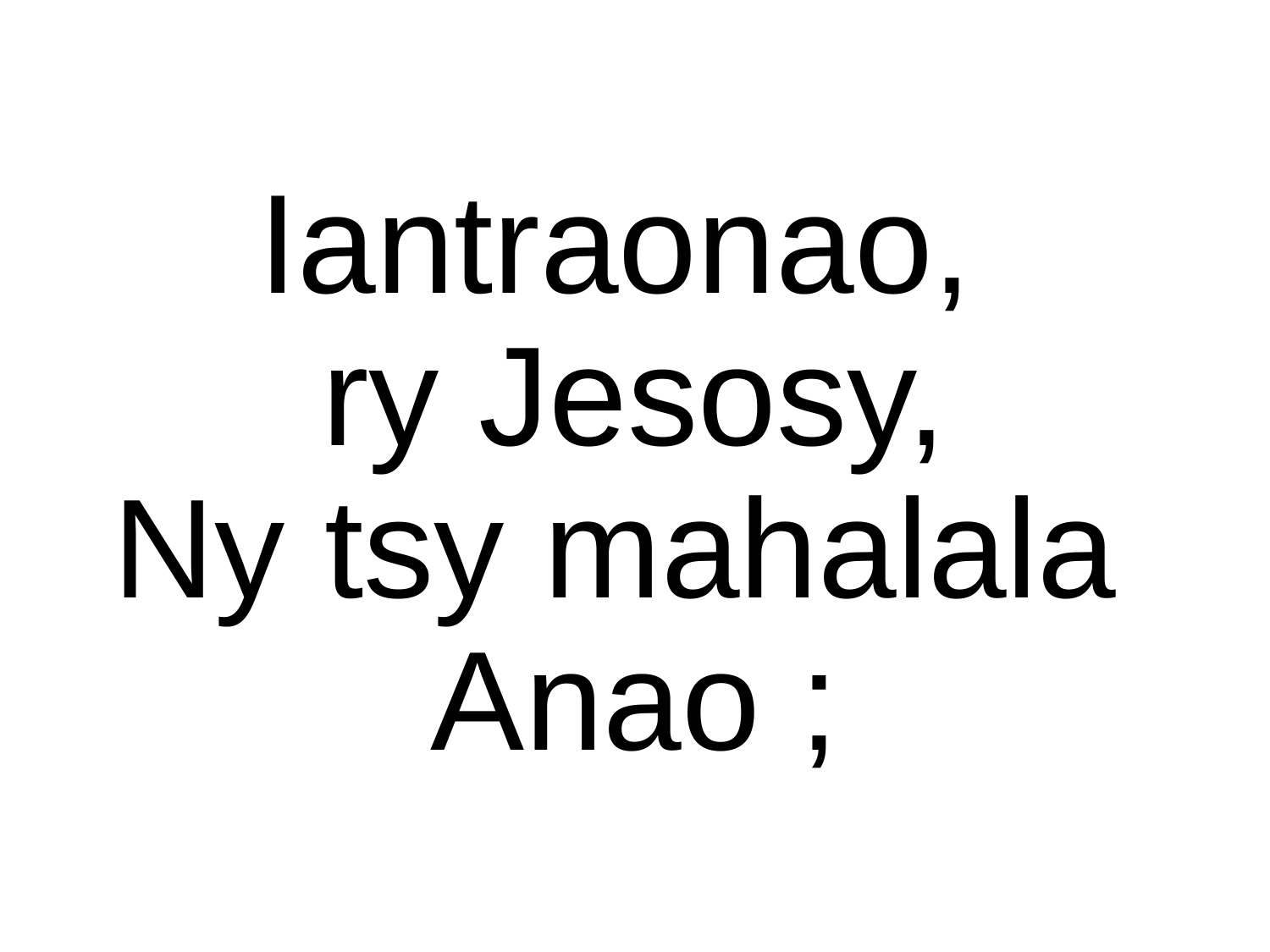

Iantraonao,
ry Jesosy,
Ny tsy mahalala
Anao ;